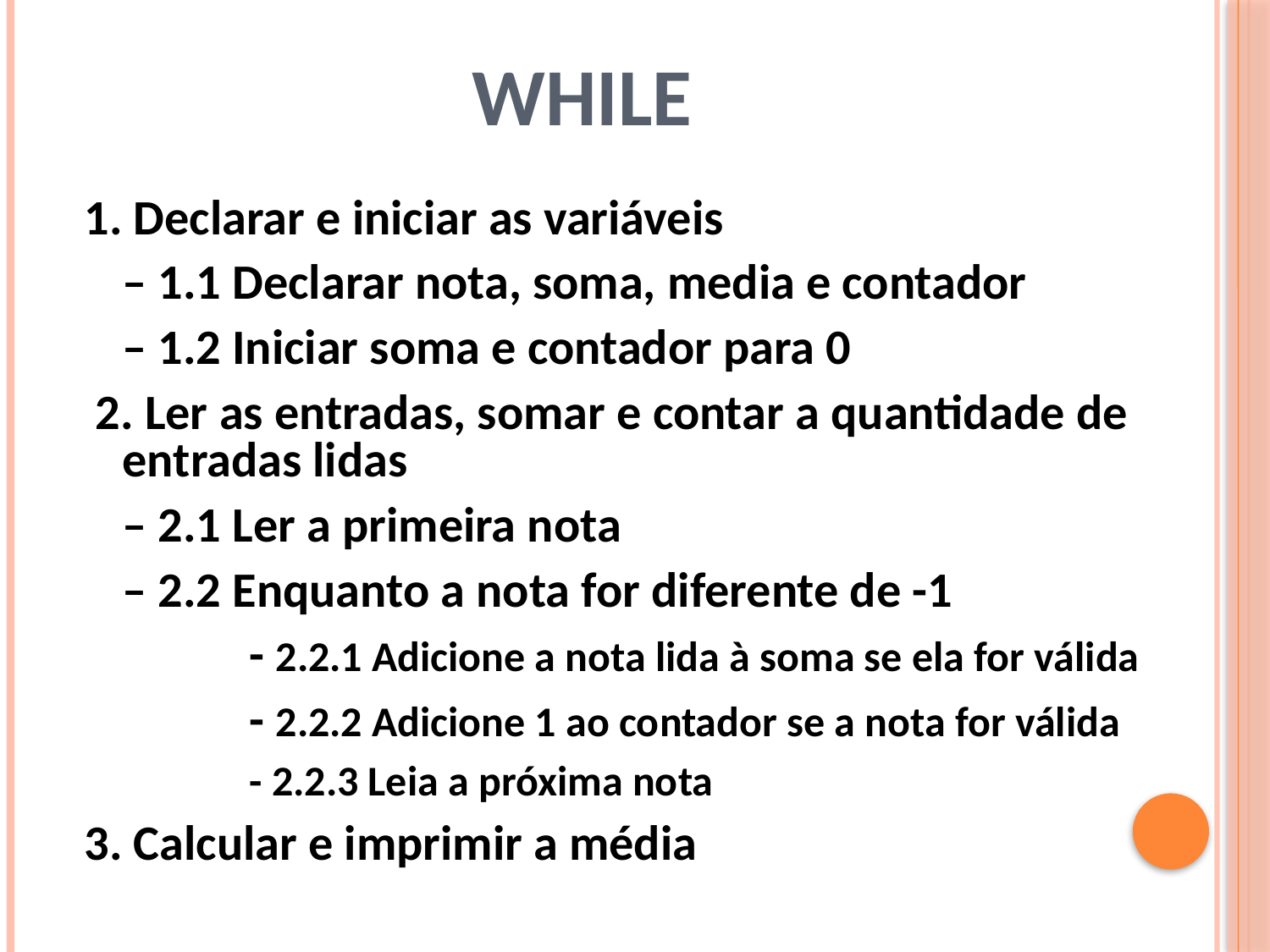

# While
1. Declarar e iniciar as variáveis
	– 1.1 Declarar nota, soma, media e contador
	– 1.2 Iniciar soma e contador para 0
 2. Ler as entradas, somar e contar a quantidade de entradas lidas
	– 2.1 Ler a primeira nota
	– 2.2 Enquanto a nota for diferente de -1
		- 2.2.1 Adicione a nota lida à soma se ela for válida
		- 2.2.2 Adicione 1 ao contador se a nota for válida
		- 2.2.3 Leia a próxima nota
3. Calcular e imprimir a média